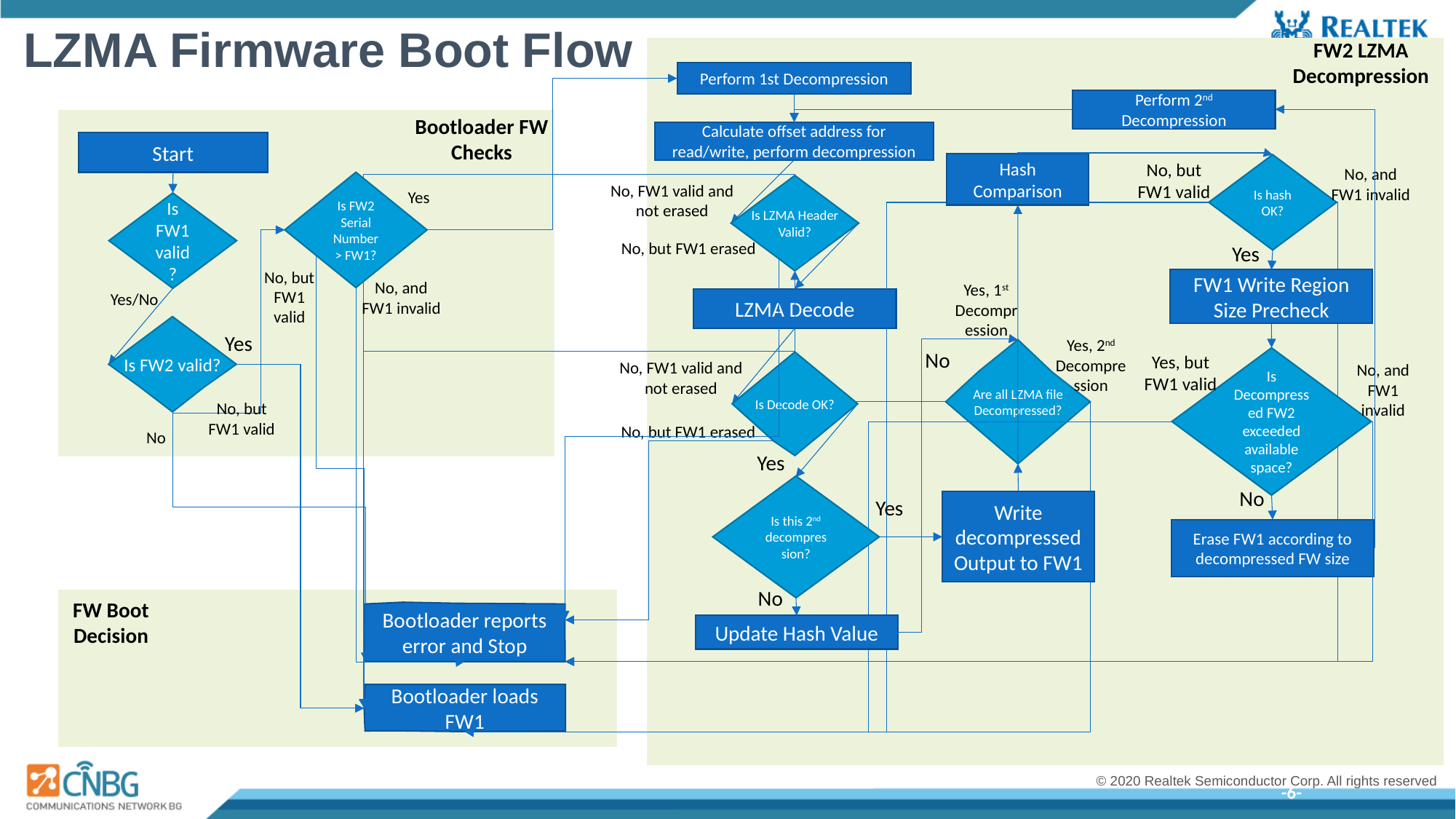

# LZMA Firmware Boot Flow

FW2 LZMA Decompression
Perform 1st Decompression
Perform 2nd Decompression

Bootloader FW Checks
Calculate offset address for read/write, perform decompression
Start
No, and FW1 invalid
No, but FW1 valid
Hash Comparison
Is hash OK?
No, FW1 valid and not erased
Is FW2 Serial Number > FW1?
Is LZMA Header Valid?
Yes
Is FW1 valid?
No, but FW1 erased
Yes
No, but FW1 valid
No, and FW1 invalid
FW1 Write Region Size Precheck
Yes/No
LZMA Decode
Yes, 1st Decompression
Is FW2 valid?
Yes
Yes, 2nd Decompression
Are all LZMA file Decompressed?
Yes, but FW1 valid
No
No, FW1 valid and not erased
Is Decompressed FW2 exceeded available space?
No, and FW1 invalid
Is Decode OK?
No, but FW1 valid
No, but FW1 erased
No
Yes
Is this 2nd decompression?
No
Yes
Write decompressed Output to FW1
Erase FW1 according to decompressed FW size
No

Bootloader reports error and Stop
FW Boot Decision
Bootloader loads FW1
Update Hash Value
-6-